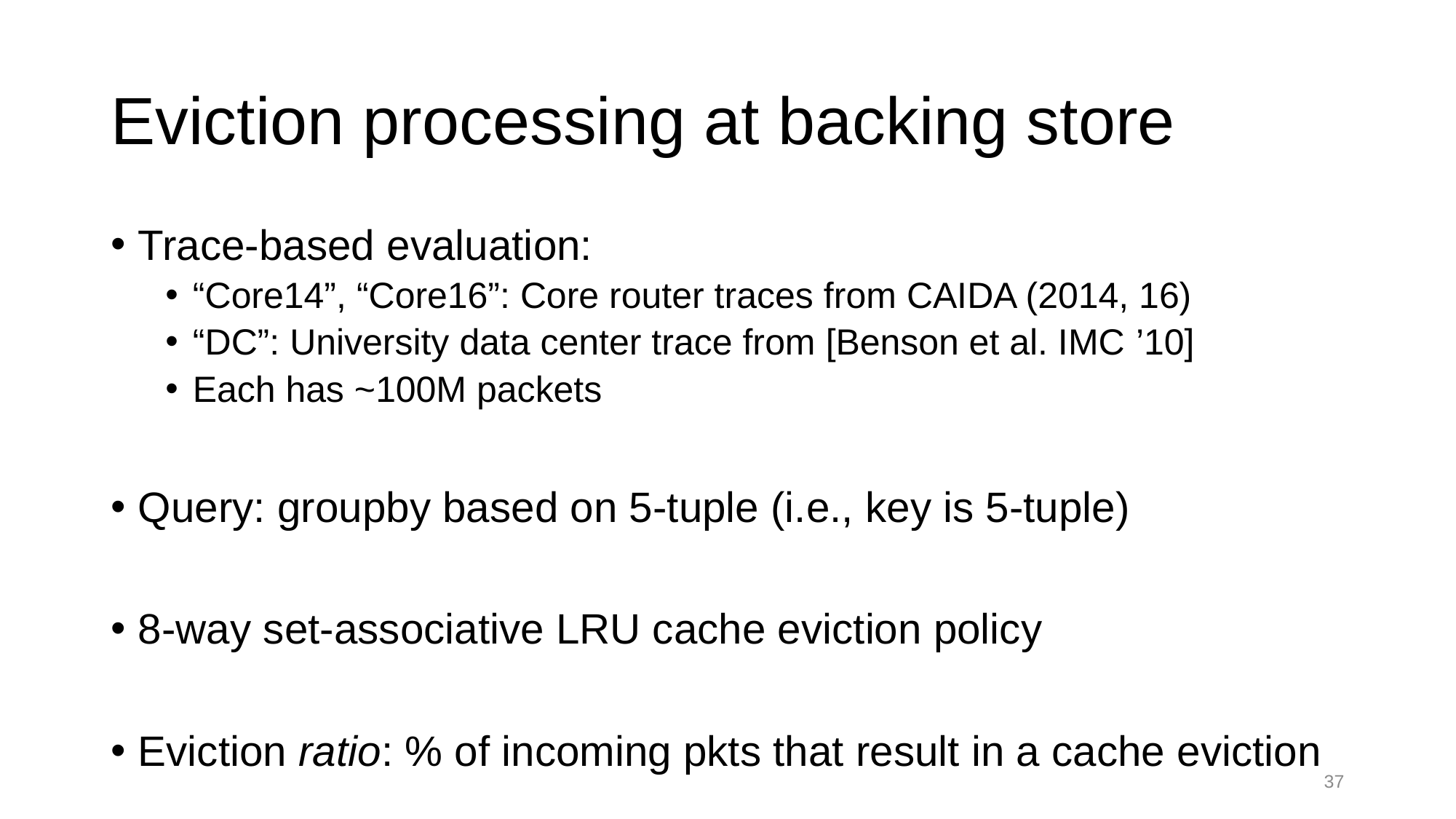

# Eviction processing at backing store
Trace-based evaluation:
“Core14”, “Core16”: Core router traces from CAIDA (2014, 16)
“DC”: University data center trace from [Benson et al. IMC ’10]
Each has ~100M packets

Query: groupby based on 5-tuple (i.e., key is 5-tuple)

8-way set-associative LRU cache eviction policy

Eviction ratio: % of incoming pkts that result in a cache eviction
37